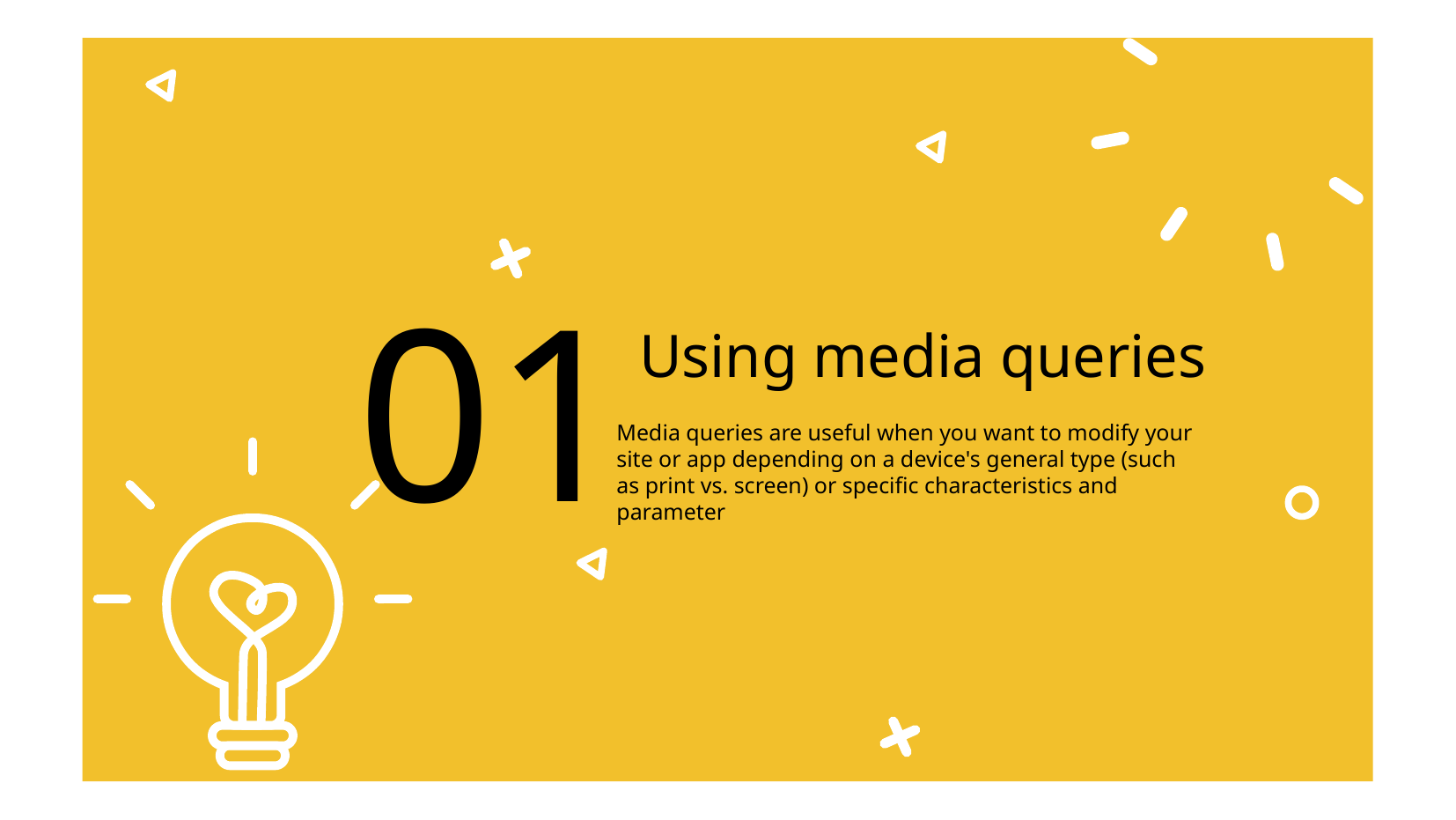

01
# Using media queries
Media queries are useful when you want to modify your site or app depending on a device's general type (such as print vs. screen) or specific characteristics and parameter